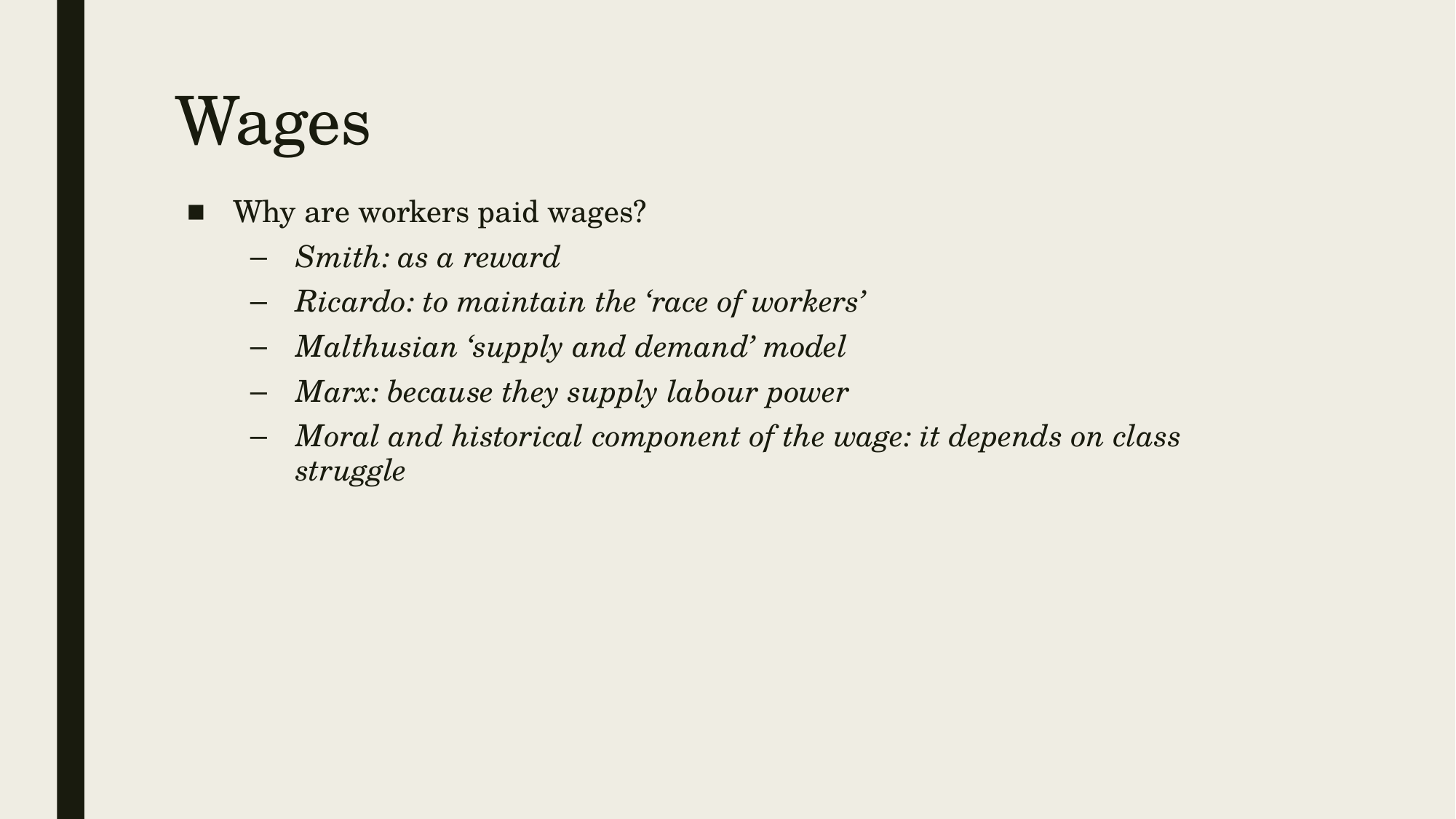

# Wages
Why are workers paid wages?
Smith: as a reward
Ricardo: to maintain the ‘race of workers’
Malthusian ‘supply and demand’ model
Marx: because they supply labour power
Moral and historical component of the wage: it depends on class struggle